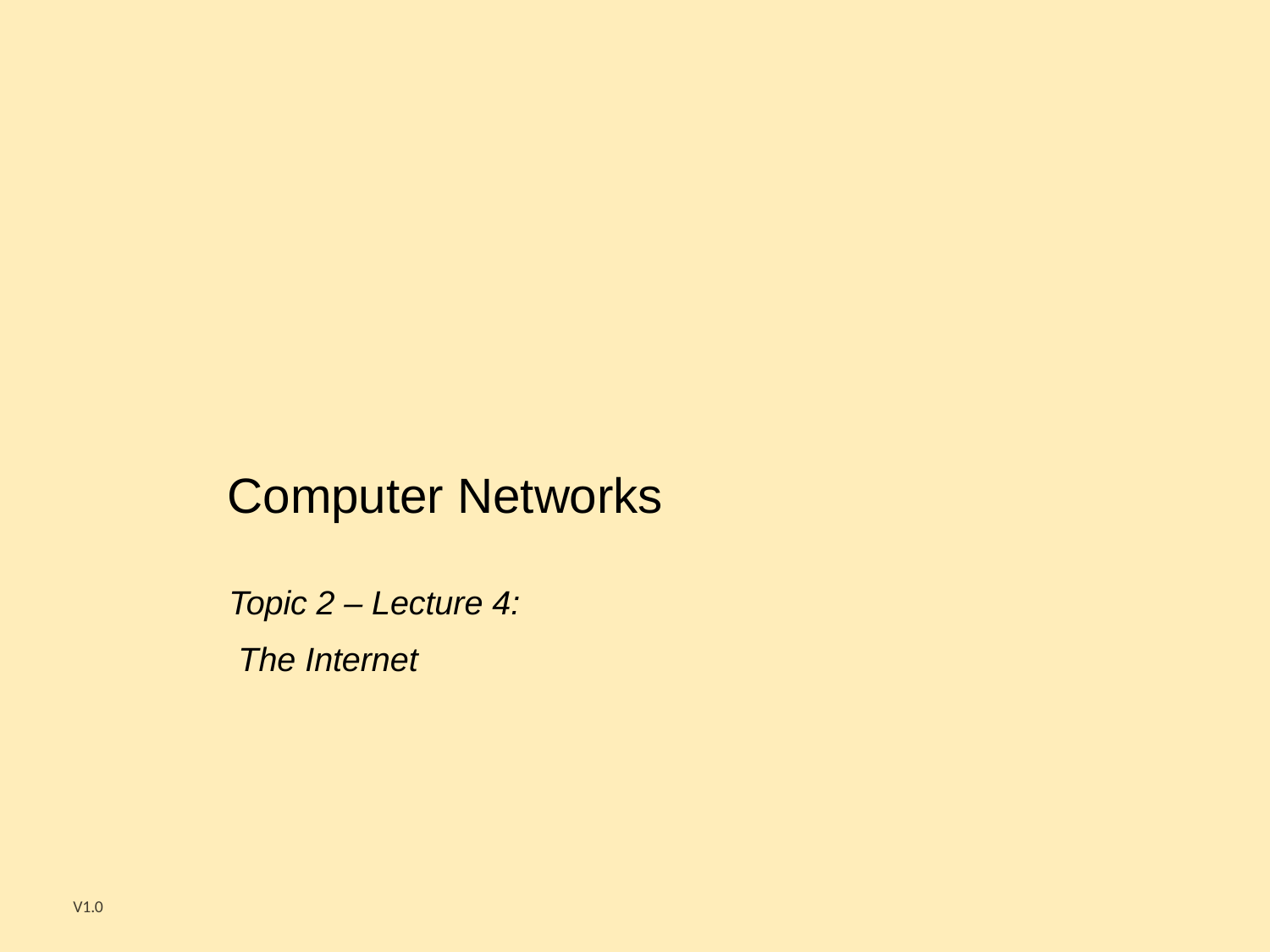

Computer Networks
Topic 2 – Lecture 4:  The Internet
V1.0